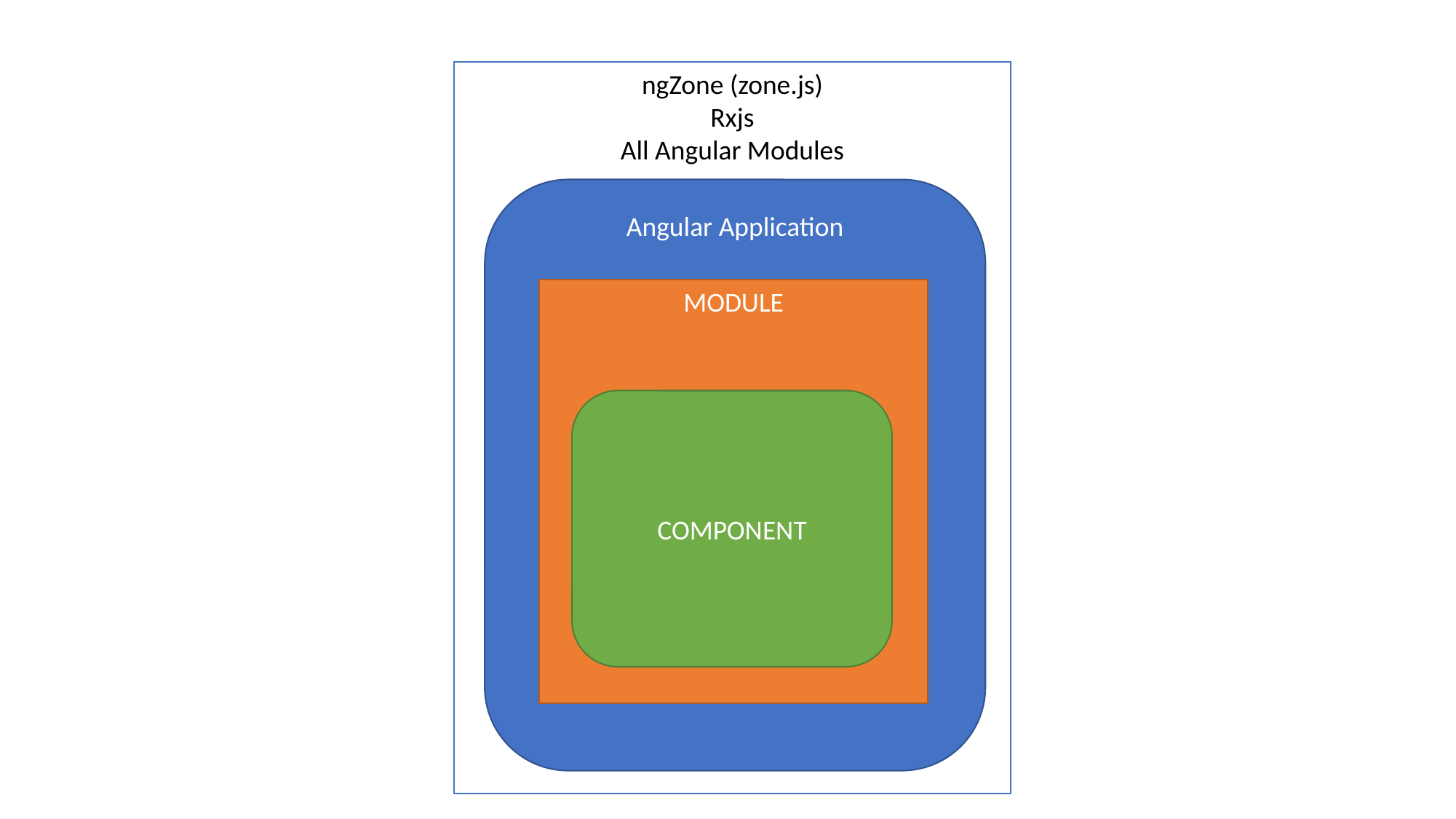

ngZone (zone.js)
Rxjs
All Angular Modules
Angular Application
MODULE
COMPONENT